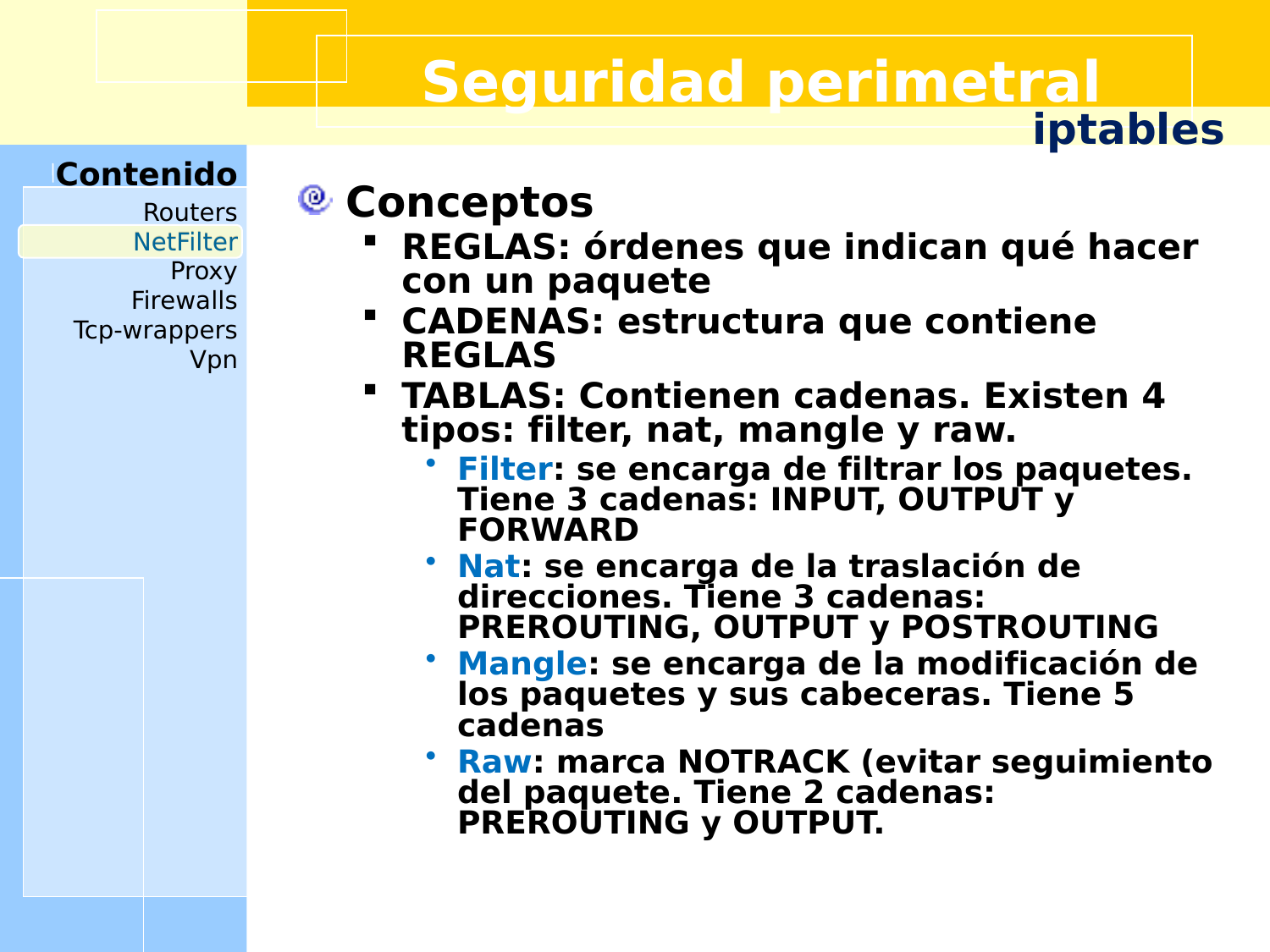

# Seguridad perimetral
iptables
Conceptos
REGLAS: órdenes que indican qué hacer con un paquete
CADENAS: estructura que contiene REGLAS
TABLAS: Contienen cadenas. Existen 4 tipos: filter, nat, mangle y raw.
Filter: se encarga de filtrar los paquetes. Tiene 3 cadenas: INPUT, OUTPUT y FORWARD
Nat: se encarga de la traslación de direcciones. Tiene 3 cadenas: PREROUTING, OUTPUT y POSTROUTING
Mangle: se encarga de la modificación de los paquetes y sus cabeceras. Tiene 5 cadenas
Raw: marca NOTRACK (evitar seguimiento del paquete. Tiene 2 cadenas: PREROUTING y OUTPUT.
NetFilter